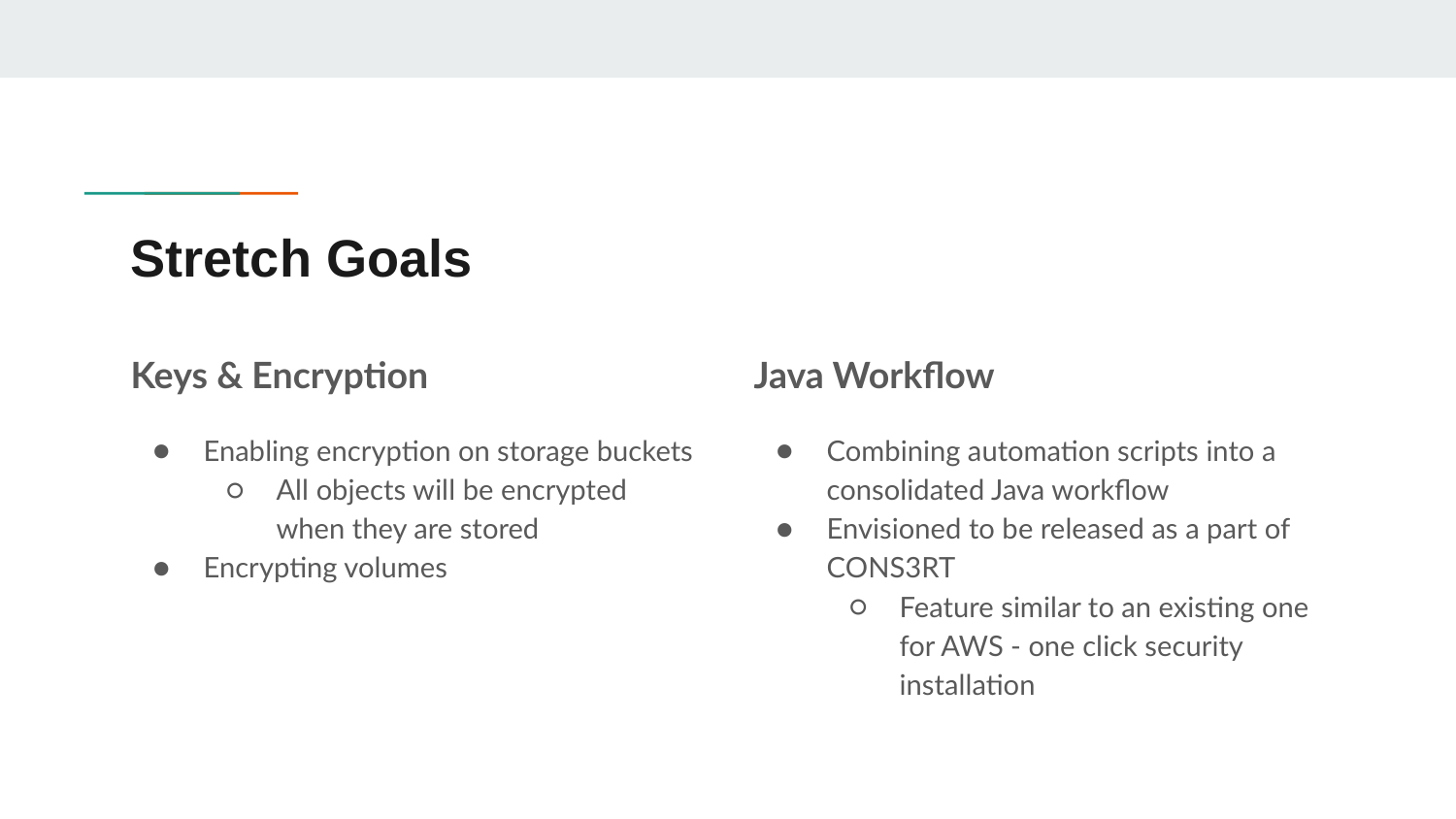

# Stretch Goals
Keys & Encryption
Enabling encryption on storage buckets
All objects will be encrypted when they are stored
Encrypting volumes

Java Workflow
Combining automation scripts into a consolidated Java workflow
Envisioned to be released as a part of CONS3RT
Feature similar to an existing one for AWS - one click security installation